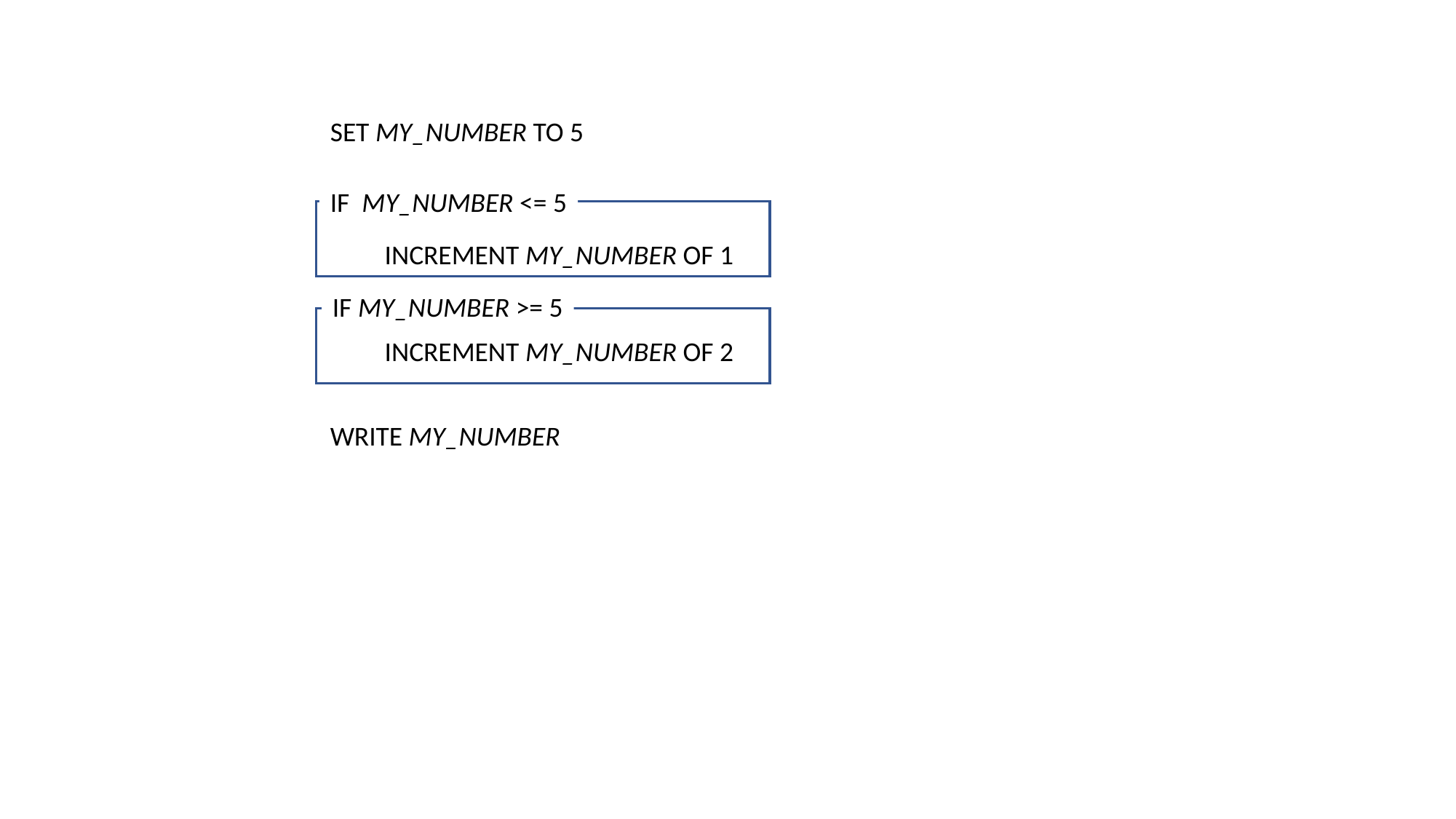

SET MY_NUMBER TO 5
IF  MY_NUMBER <= 5

INCREMENT MY_NUMBER OF 1
IF MY_NUMBER >= 5

INCREMENT MY_NUMBER OF 2
WRITE MY_NUMBER